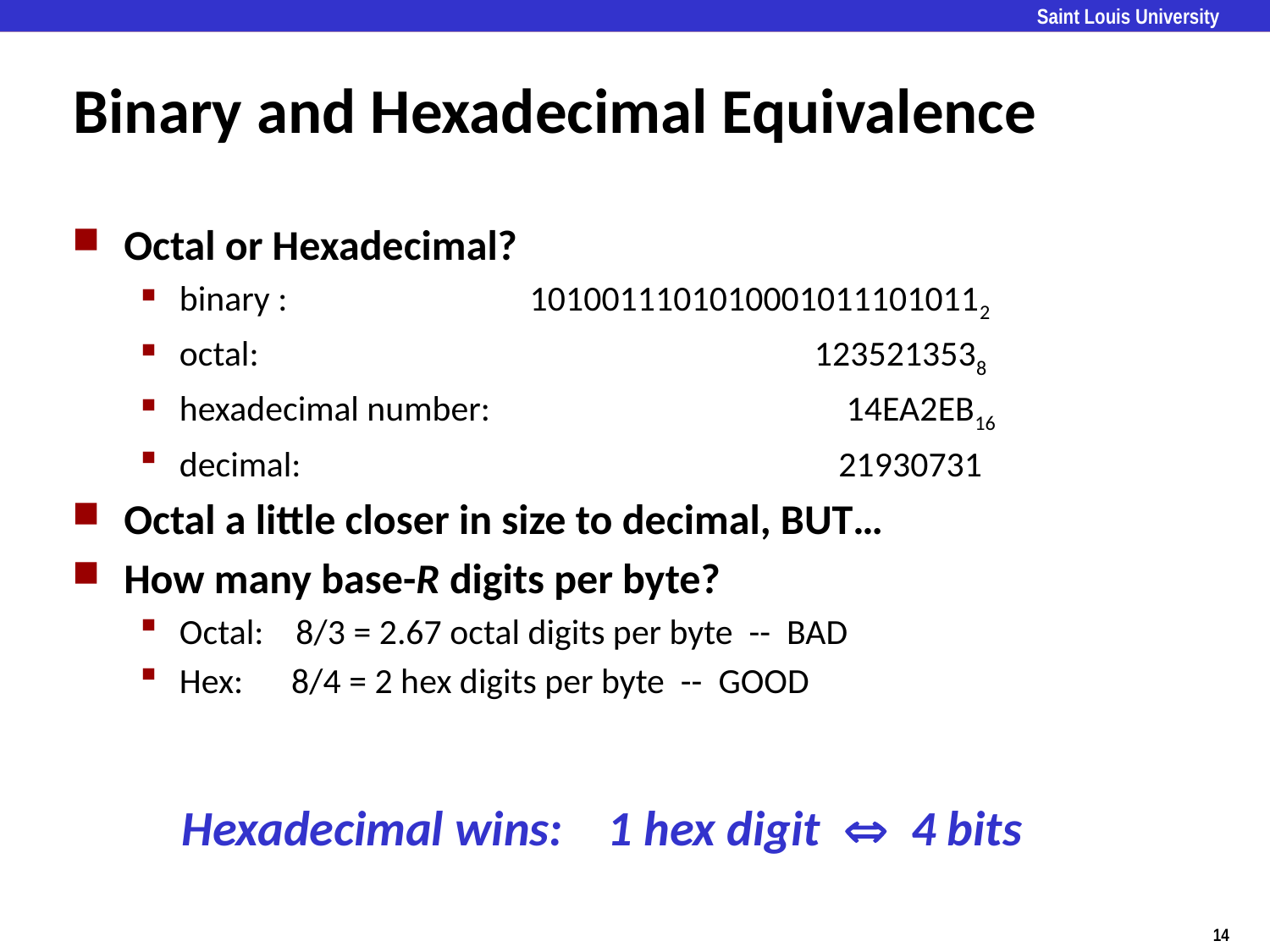

# Binary and Hexadecimal Equivalence
Octal or Hexadecimal?
binary :		            10100111010100010111010112
octal:					1235213538
hexadecimal number:			    14EA2EB16
decimal:					   21930731
Octal a little closer in size to decimal, BUT…
How many base-R digits per byte?
Octal:    8/3 = 2.67 octal digits per byte  --  BAD
Hex:      8/4 = 2 hex digits per byte  --  GOOD

Hexadecimal wins:    1 hex digit  ⇔  4 bits